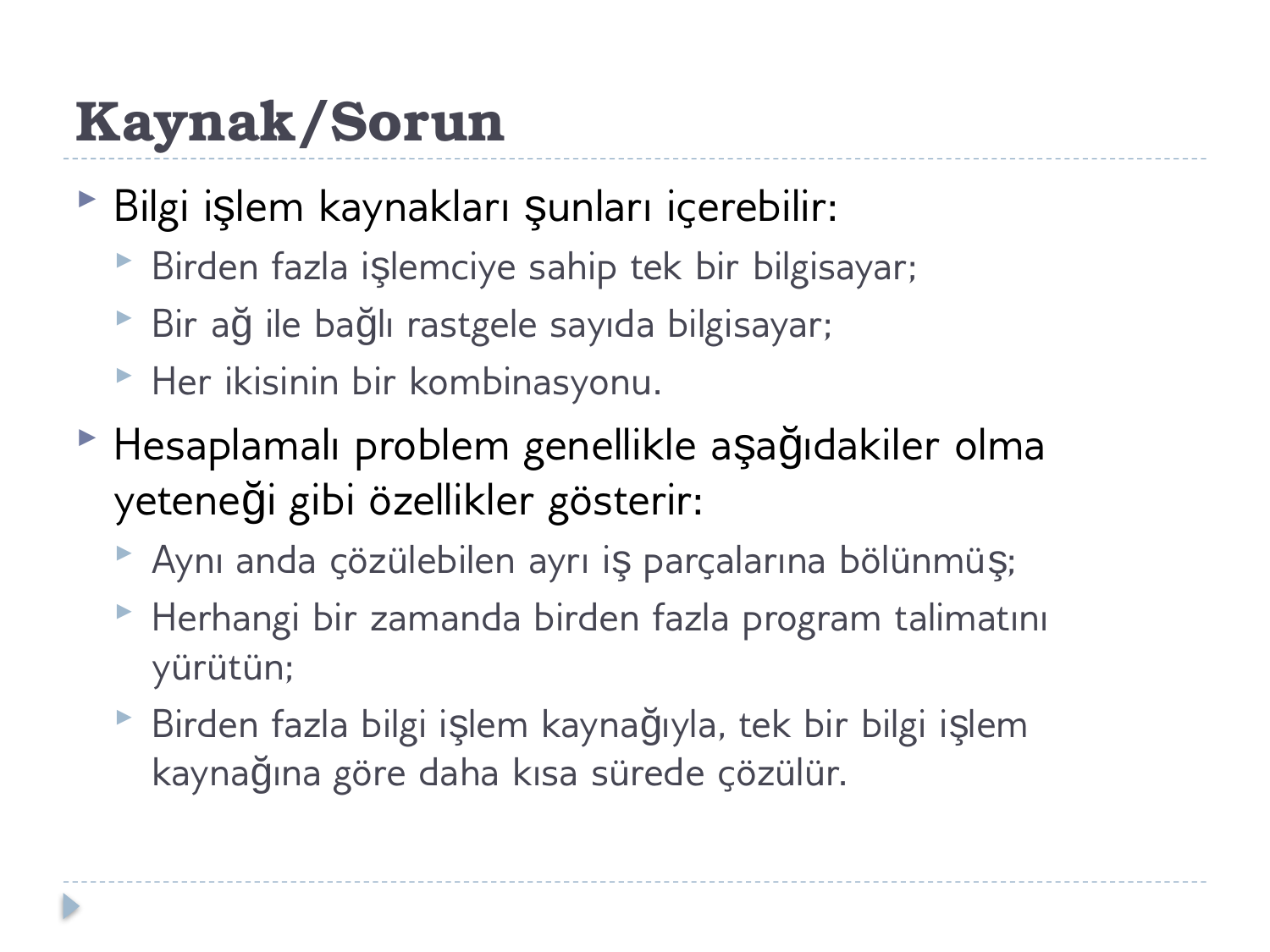

# Kaynak/Sorun
Bilgi işlem kaynakları şunları içerebilir:
Birden fazla işlemciye sahip tek bir bilgisayar;
Bir ağ ile bağlı rastgele sayıda bilgisayar;
Her ikisinin bir kombinasyonu.
Hesaplamalı problem genellikle aşağıdakiler olma yeteneği gibi özellikler gösterir:
Aynı anda çözülebilen ayrı iş parçalarına bölünmüş;
Herhangi bir zamanda birden fazla program talimatını yürütün;
Birden fazla bilgi işlem kaynağıyla, tek bir bilgi işlem kaynağına göre daha kısa sürede çözülür.